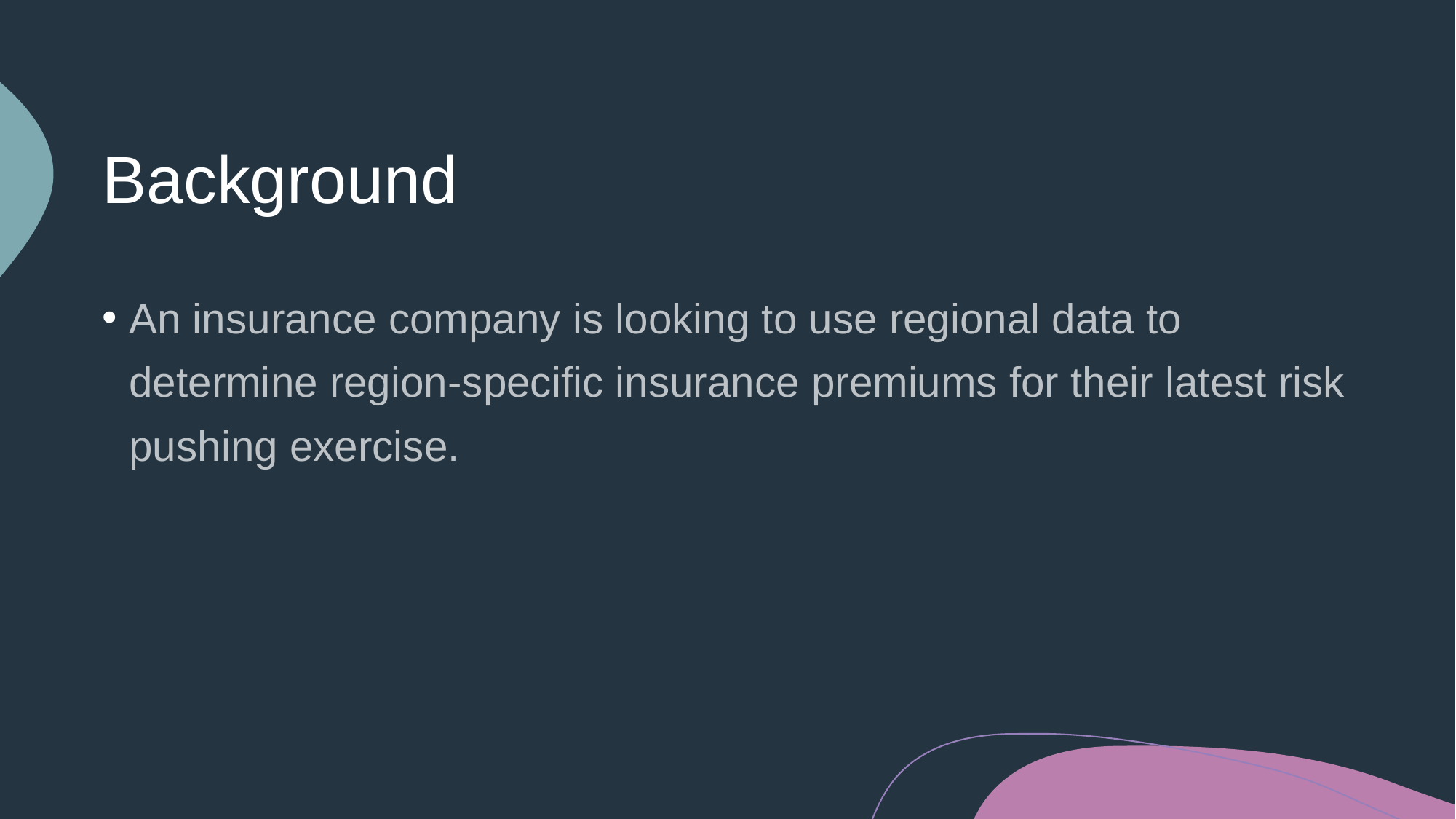

# Background
An insurance company is looking to use regional data to determine region-specific insurance premiums for their latest risk pushing exercise.